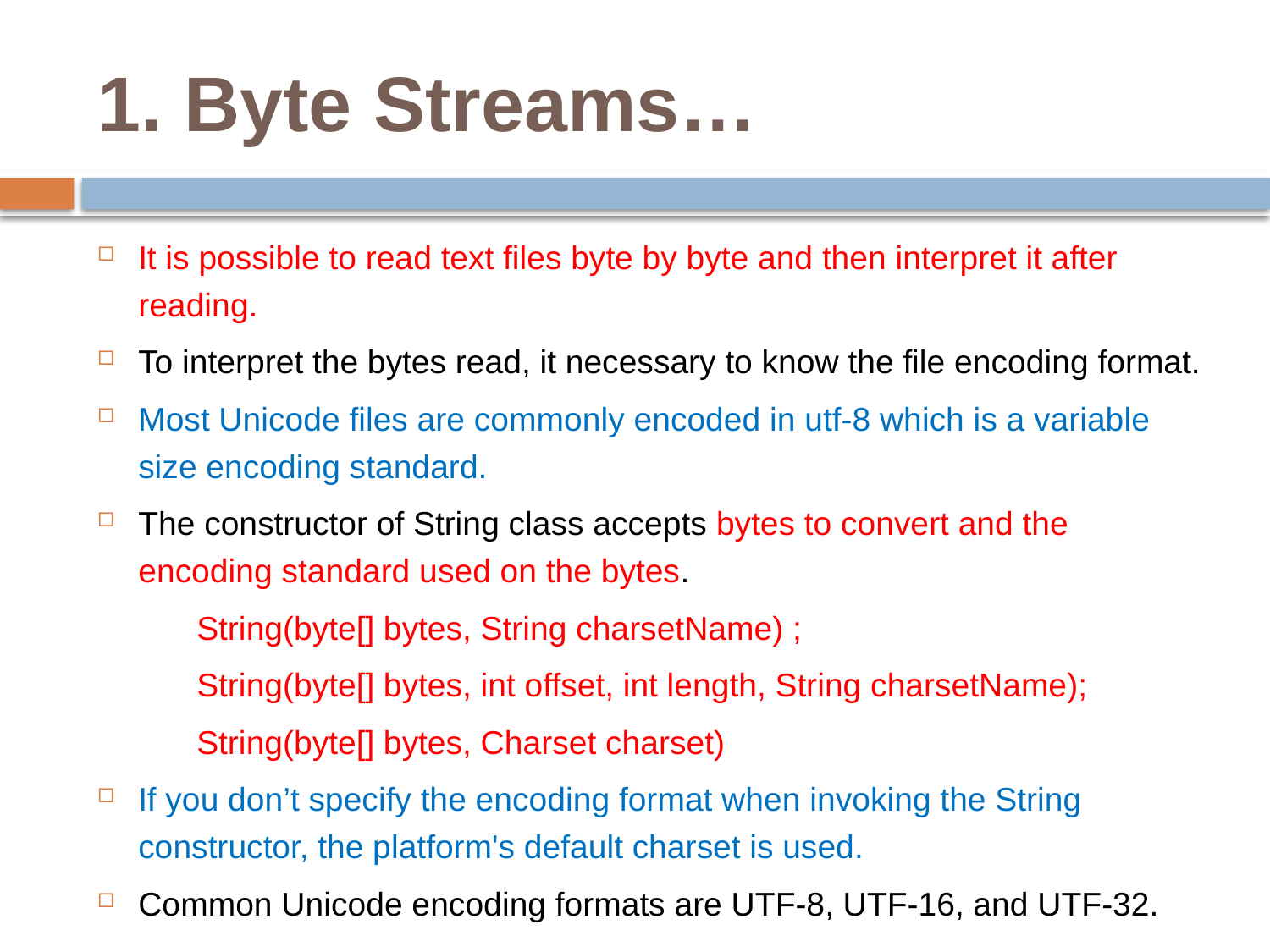

# 1. Byte Streams…
It is possible to read text files byte by byte and then interpret it after reading.
To interpret the bytes read, it necessary to know the file encoding format.
Most Unicode files are commonly encoded in utf-8 which is a variable size encoding standard.
The constructor of String class accepts bytes to convert and the encoding standard used on the bytes.
	String(byte[] bytes, String charsetName) ;
	String(byte[] bytes, int offset, int length, String charsetName);
	String(byte[] bytes, Charset charset)
If you don’t specify the encoding format when invoking the String constructor, the platform's default charset is used.
Common Unicode encoding formats are UTF-8, UTF-16, and UTF-32.